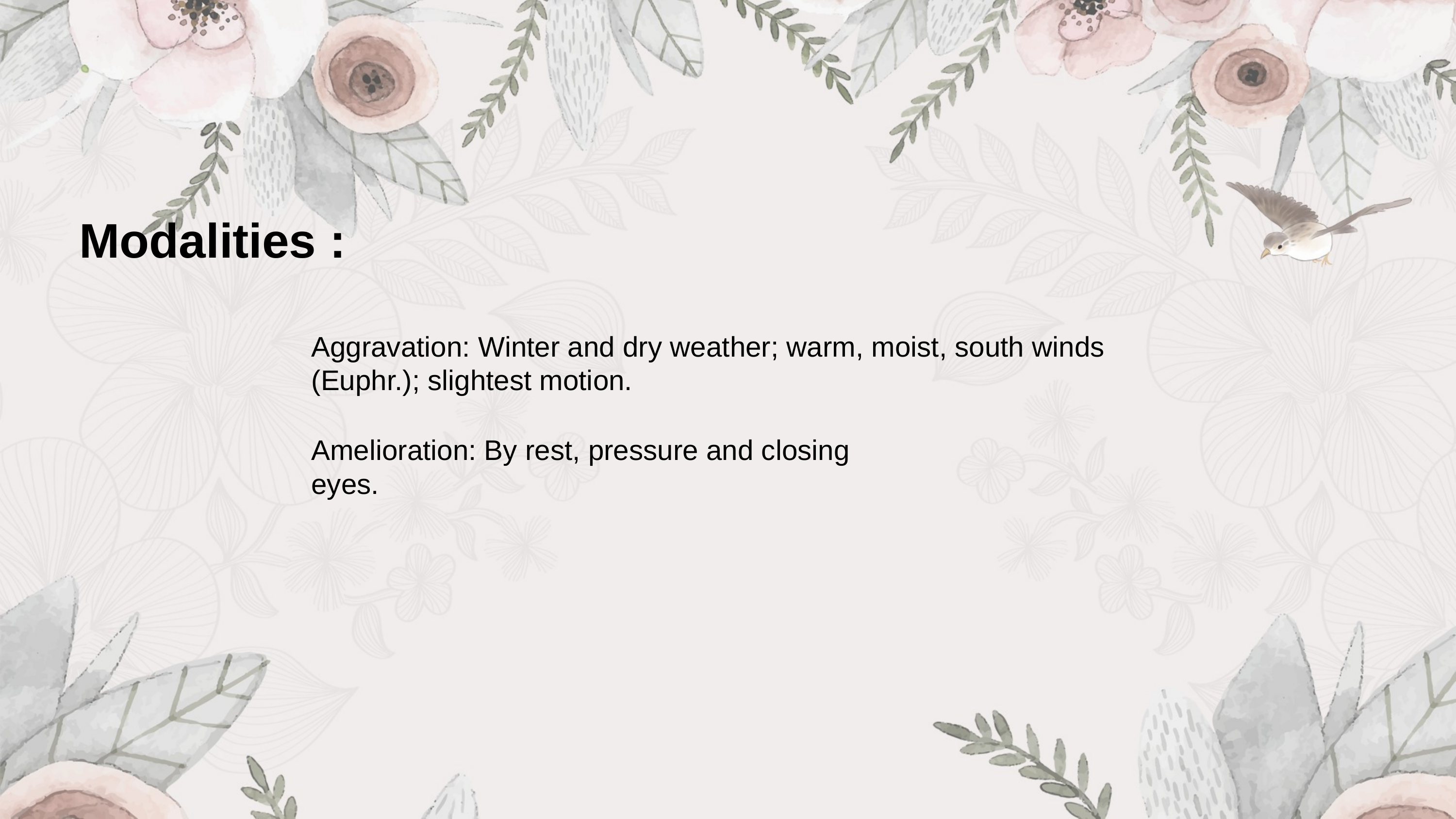

Modalities :

Aggravation: Winter and dry weather; warm, moist, south winds (Euphr.); slightest motion.
Amelioration: By rest, pressure and closing eyes.